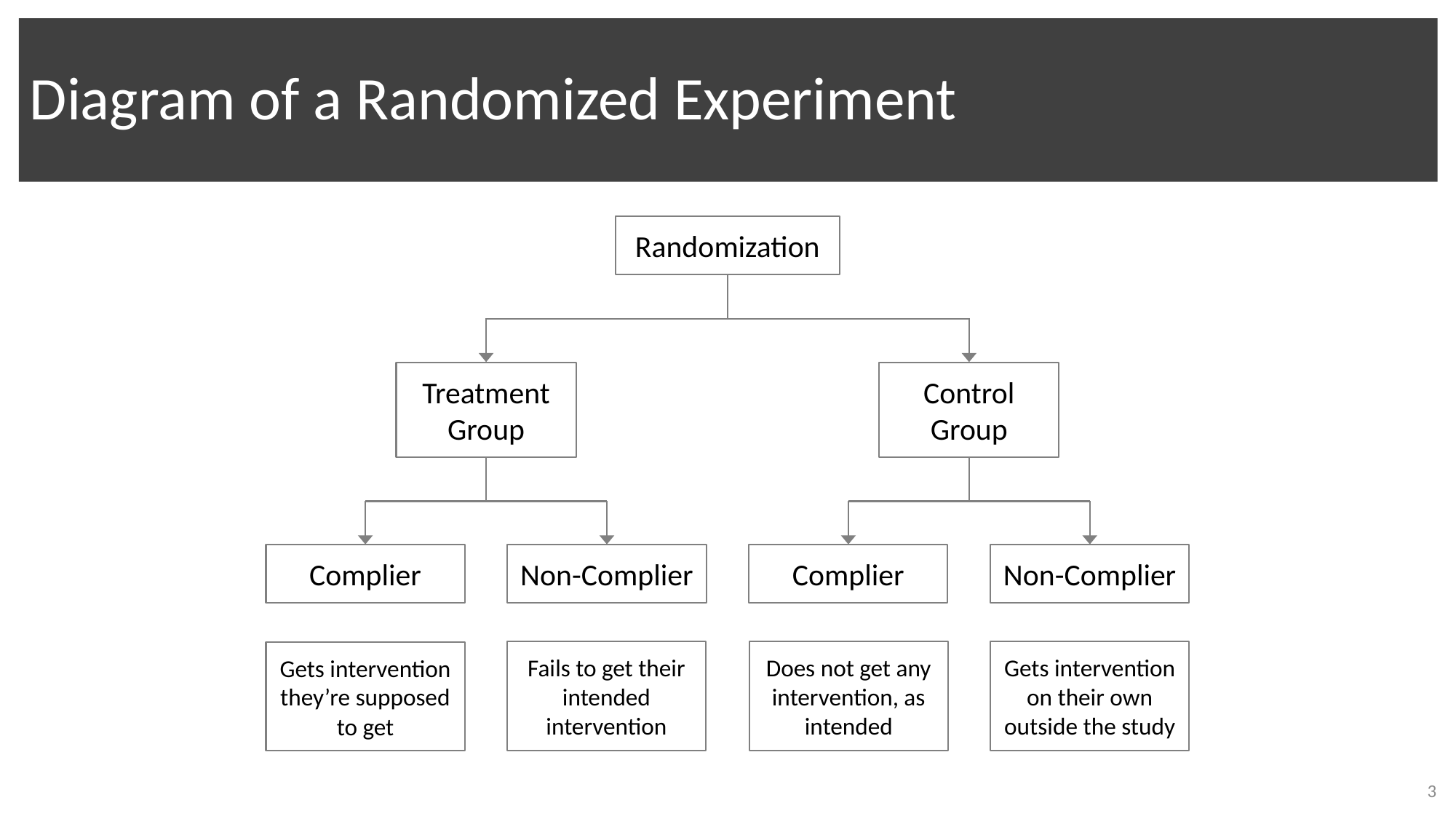

# Diagram of a Randomized Experiment
Randomization
Treatment Group
Complier
Non-Complier
Control Group
Complier
Non-Complier
Fails to get their intended intervention
Does not get any intervention, as intended
Gets intervention on their own outside the study
Gets intervention they’re supposed to get
3